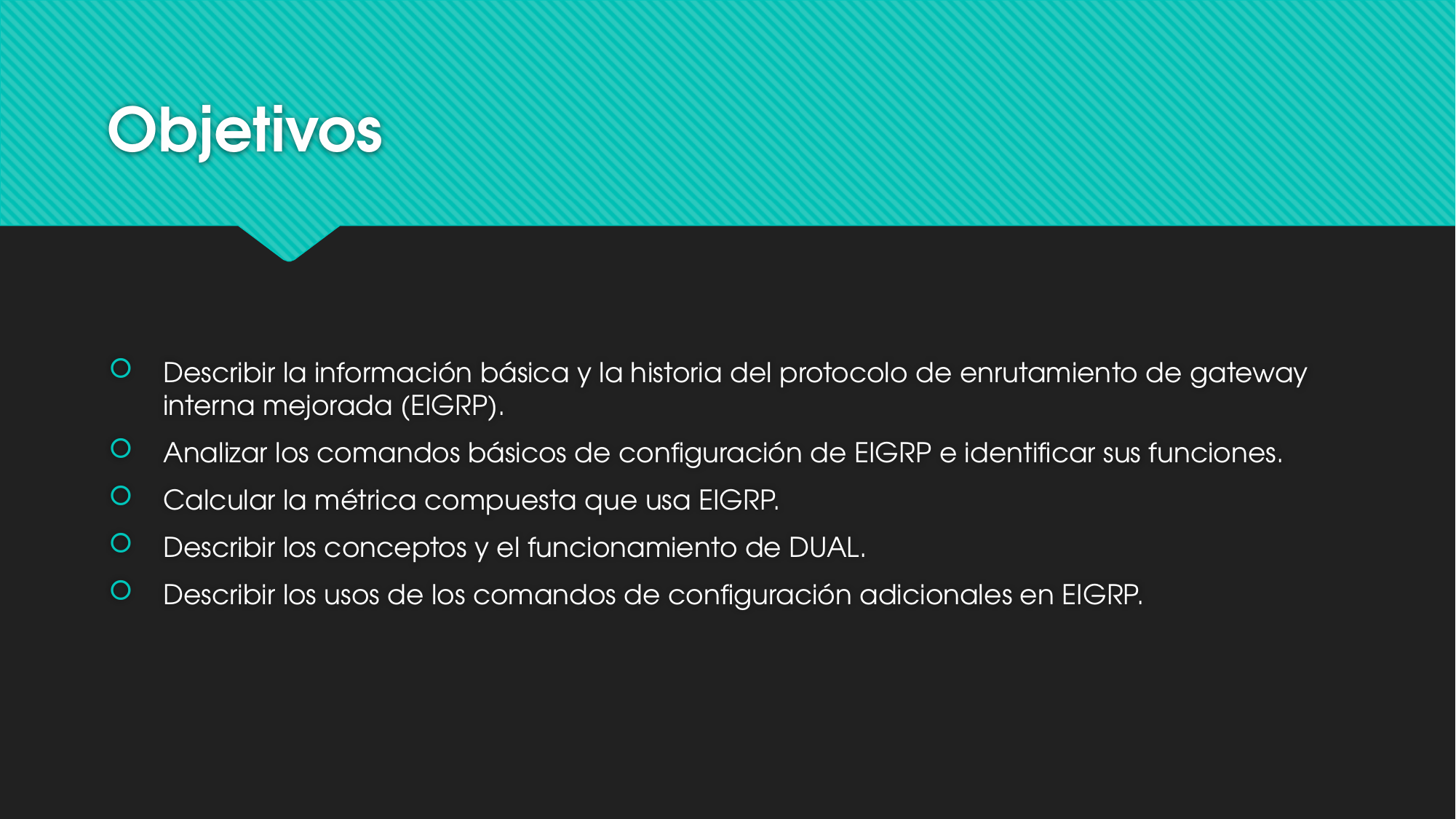

# Objetivos
Describir la información básica y la historia del protocolo de enrutamiento de gateway interna mejorada (EIGRP).
Analizar los comandos básicos de configuración de EIGRP e identificar sus funciones.
Calcular la métrica compuesta que usa EIGRP.
Describir los conceptos y el funcionamiento de DUAL.
Describir los usos de los comandos de configuración adicionales en EIGRP.